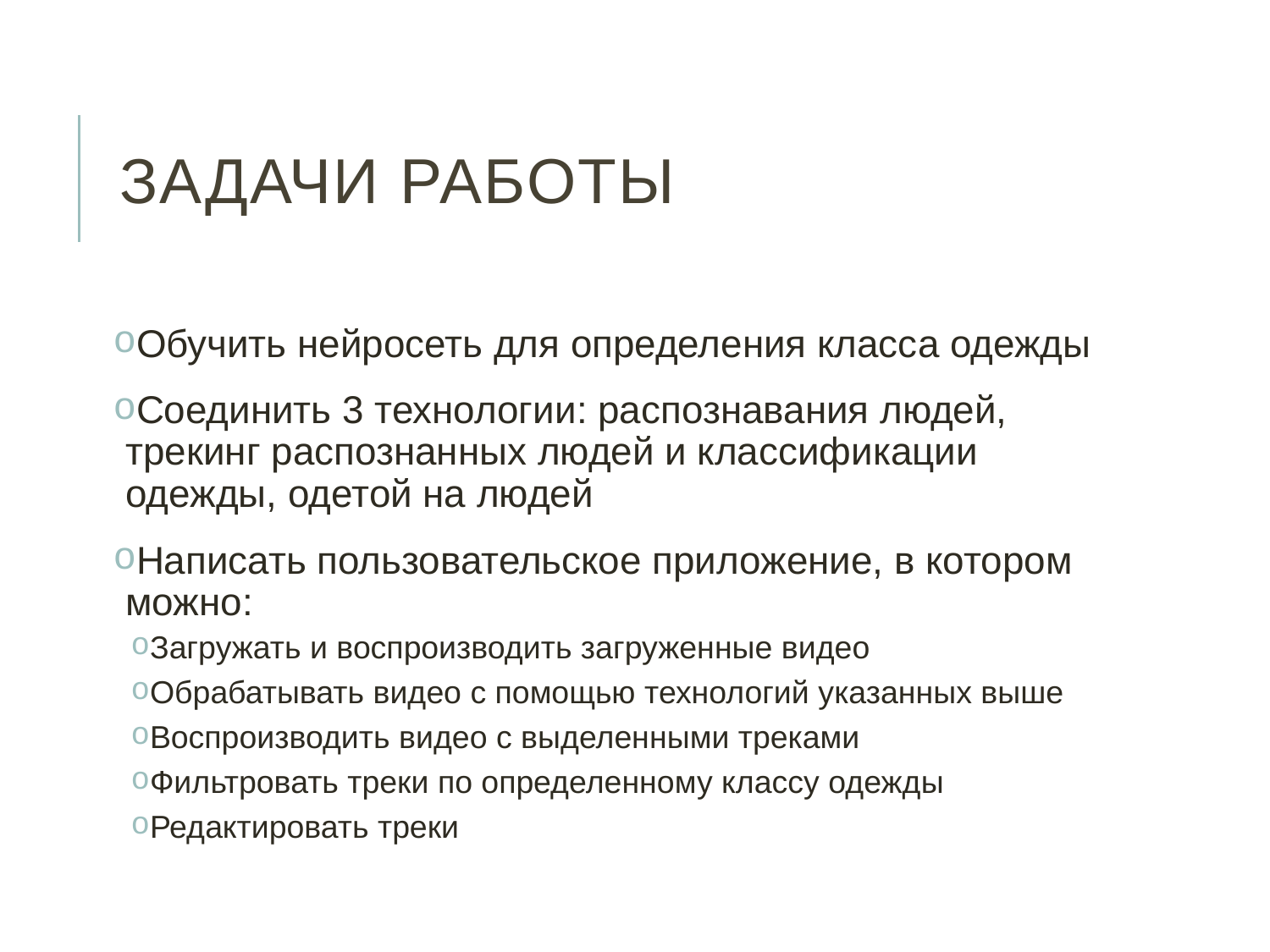

# задачи работы
Обучить нейросеть для определения класса одежды
Соединить 3 технологии: распознавания людей, трекинг распознанных людей и классификации одежды, одетой на людей
Написать пользовательское приложение, в котором можно:
Загружать и воспроизводить загруженные видео
Обрабатывать видео с помощью технологий указанных выше
Воспроизводить видео с выделенными треками
Фильтровать треки по определенному классу одежды
Редактировать треки